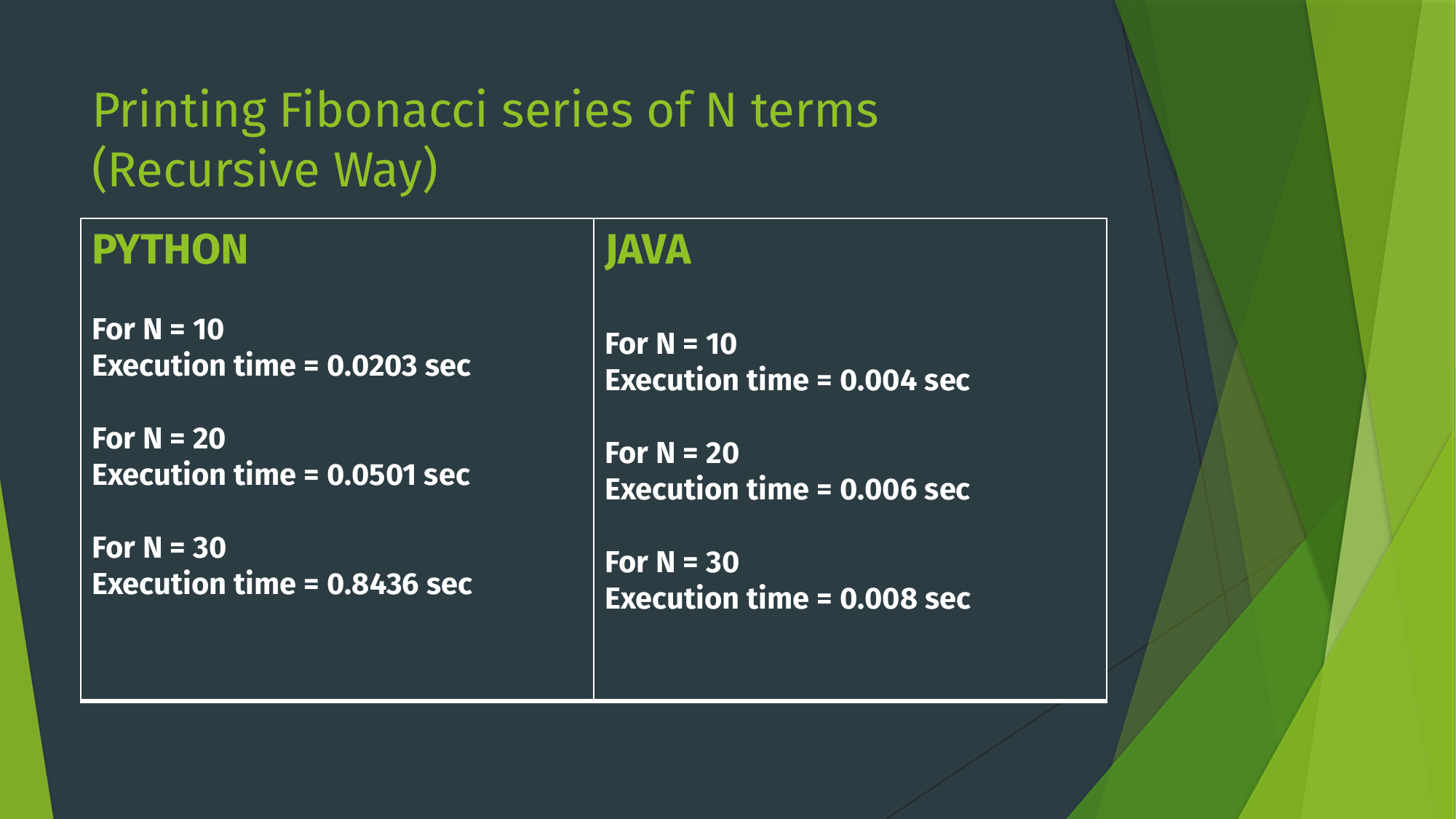

# Printing Fibonacci series of N terms (Recursive Way)
| PYTHON For N = 10 Execution time = 0.0203 sec For N = 20 Execution time = 0.0501 sec For N = 30 Execution time = 0.8436 sec | JAVA For N = 10 Execution time = 0.004 sec For N = 20 Execution time = 0.006 sec For N = 30 Execution time = 0.008 sec |
| --- | --- |